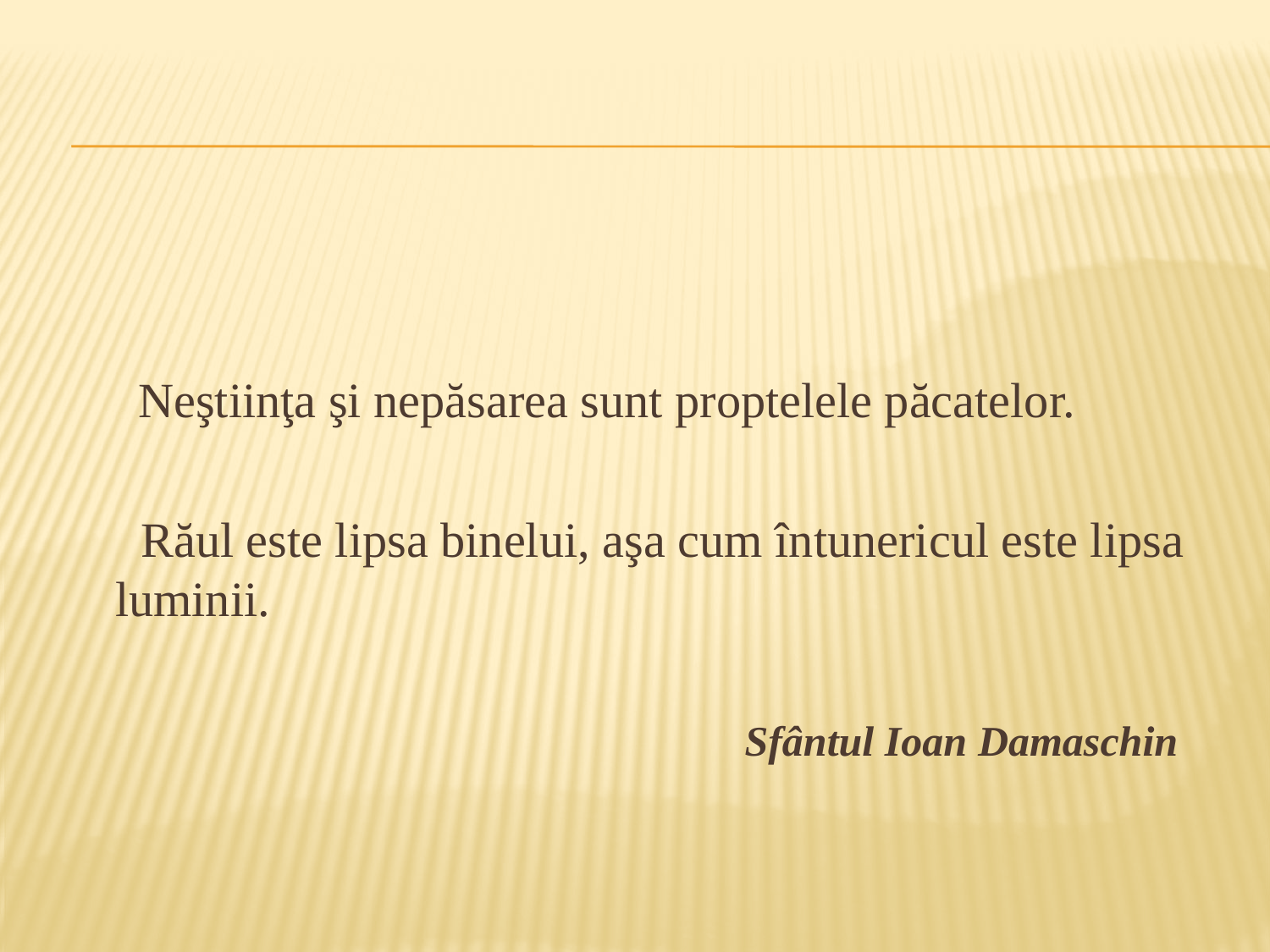

Neştiinţa şi nepăsarea sunt proptelele păcatelor.

      Răul este lipsa binelui, aşa cum întunericul este lipsa luminii.

                                                                Sfântul Ioan Damaschin